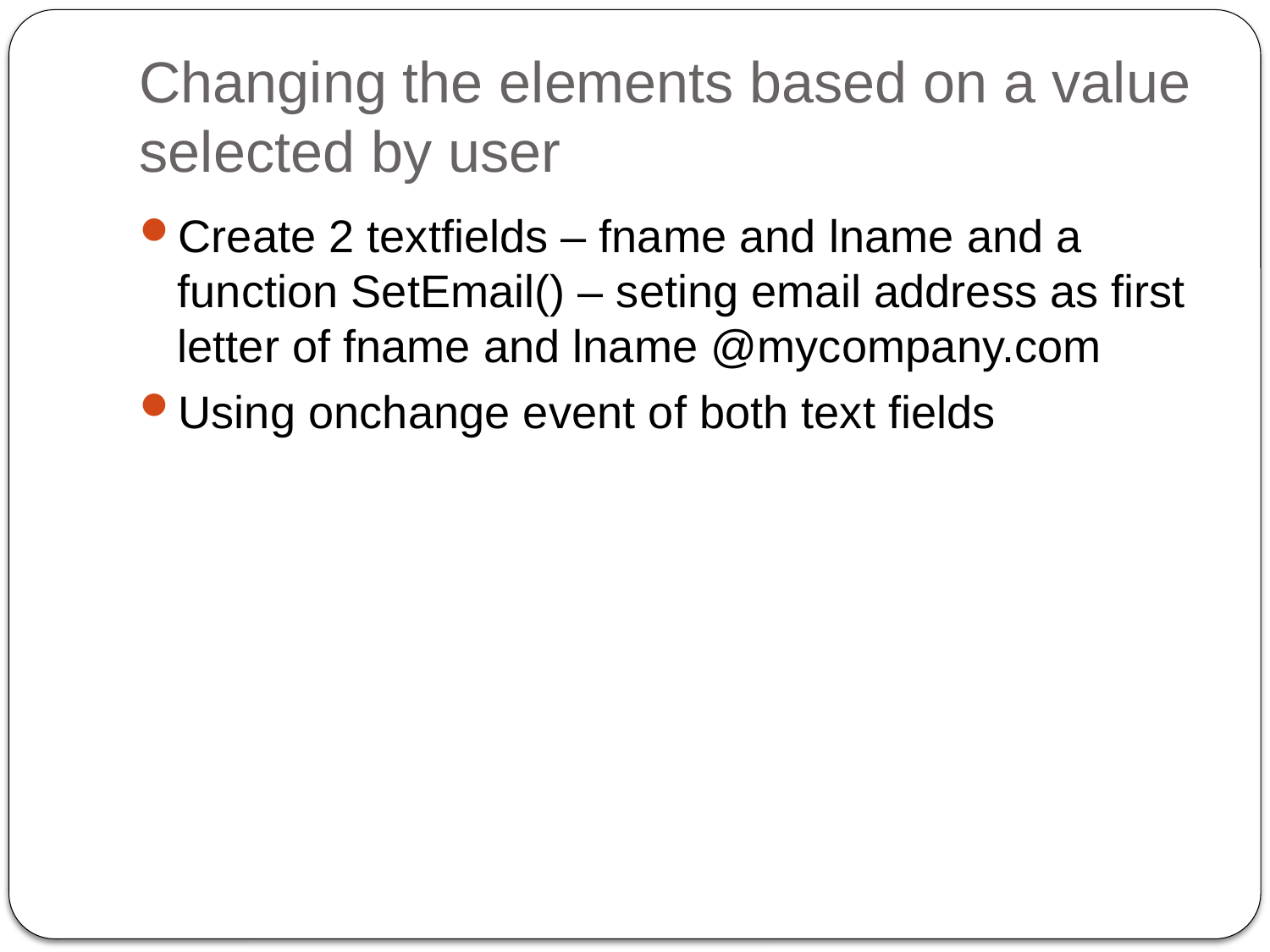

# Changing the elements based on a value selected by user
Create 2 textfields – fname and lname and a function SetEmail() – seting email address as first letter of fname and lname @mycompany.com
Using onchange event of both text fields